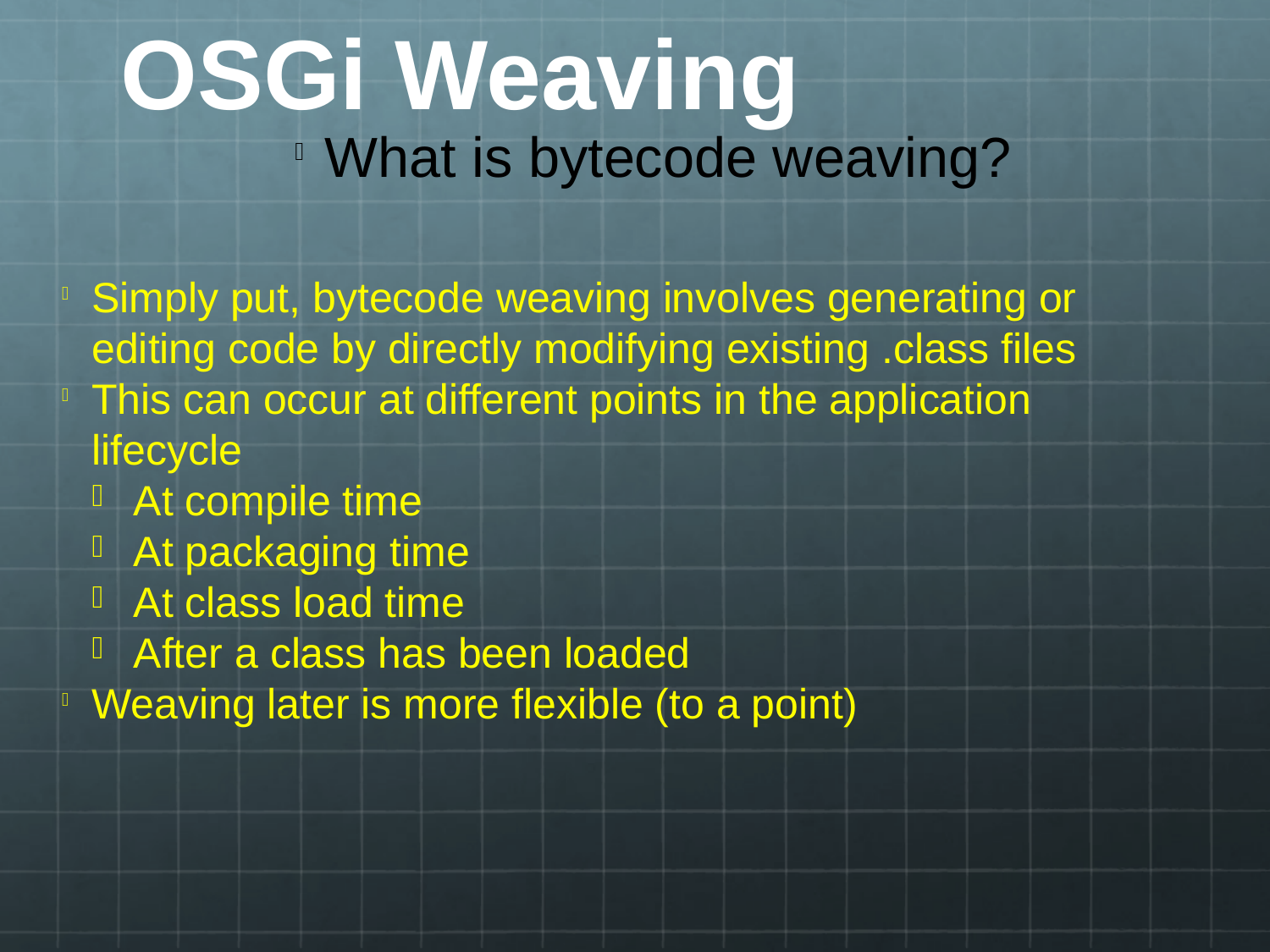

OSGi Weaving

What is bytecode weaving?
Simply put, bytecode weaving involves generating or editing code by directly modifying existing .class files
This can occur at different points in the application lifecycle
 At compile time
 At packaging time
 At class load time
 After a class has been loaded
Weaving later is more flexible (to a point)